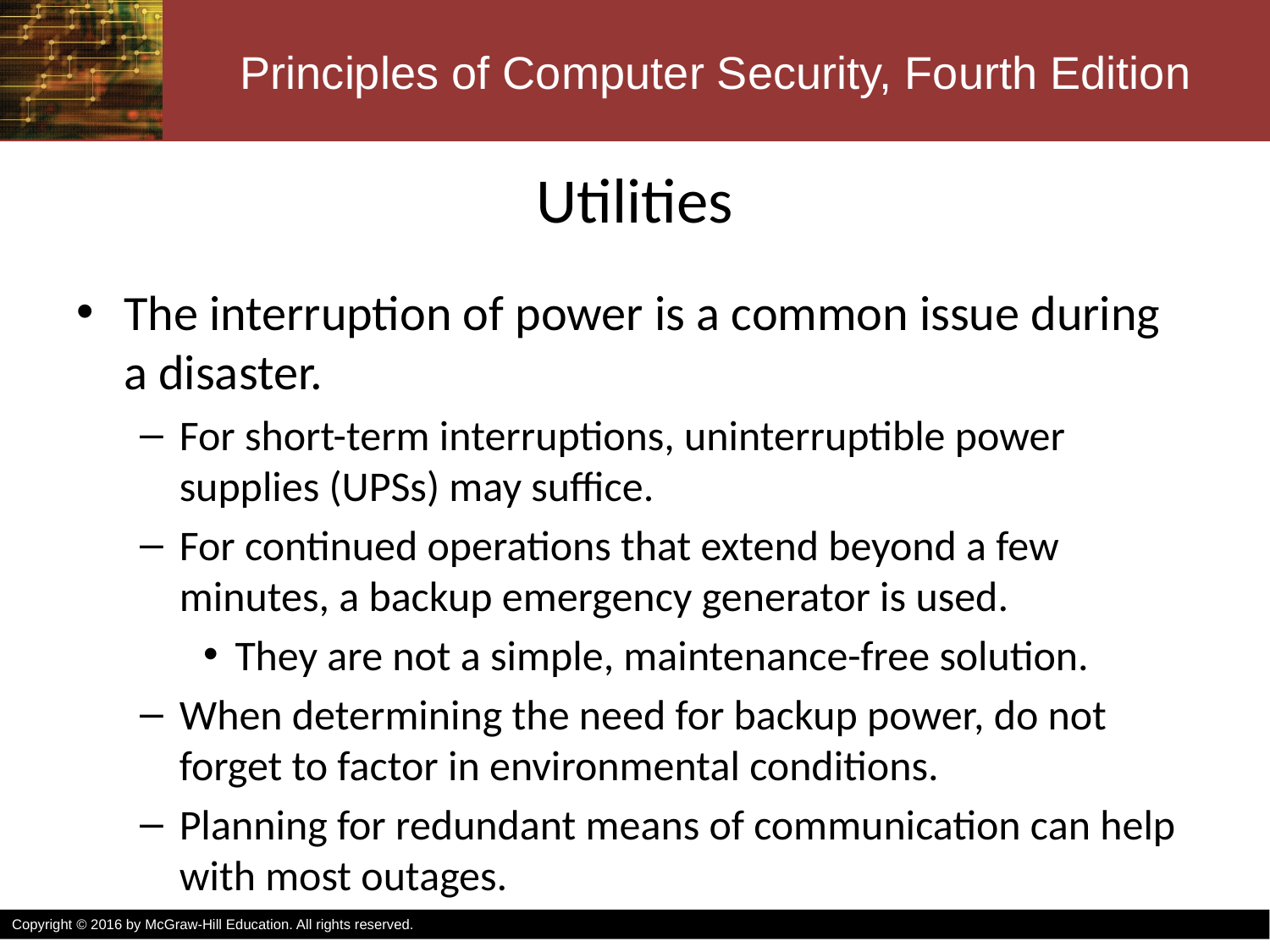

# Utilities
The interruption of power is a common issue during a disaster.
For short-term interruptions, uninterruptible power supplies (UPSs) may suffice.
For continued operations that extend beyond a few minutes, a backup emergency generator is used.
They are not a simple, maintenance-free solution.
When determining the need for backup power, do not forget to factor in environmental conditions.
Planning for redundant means of communication can help with most outages.